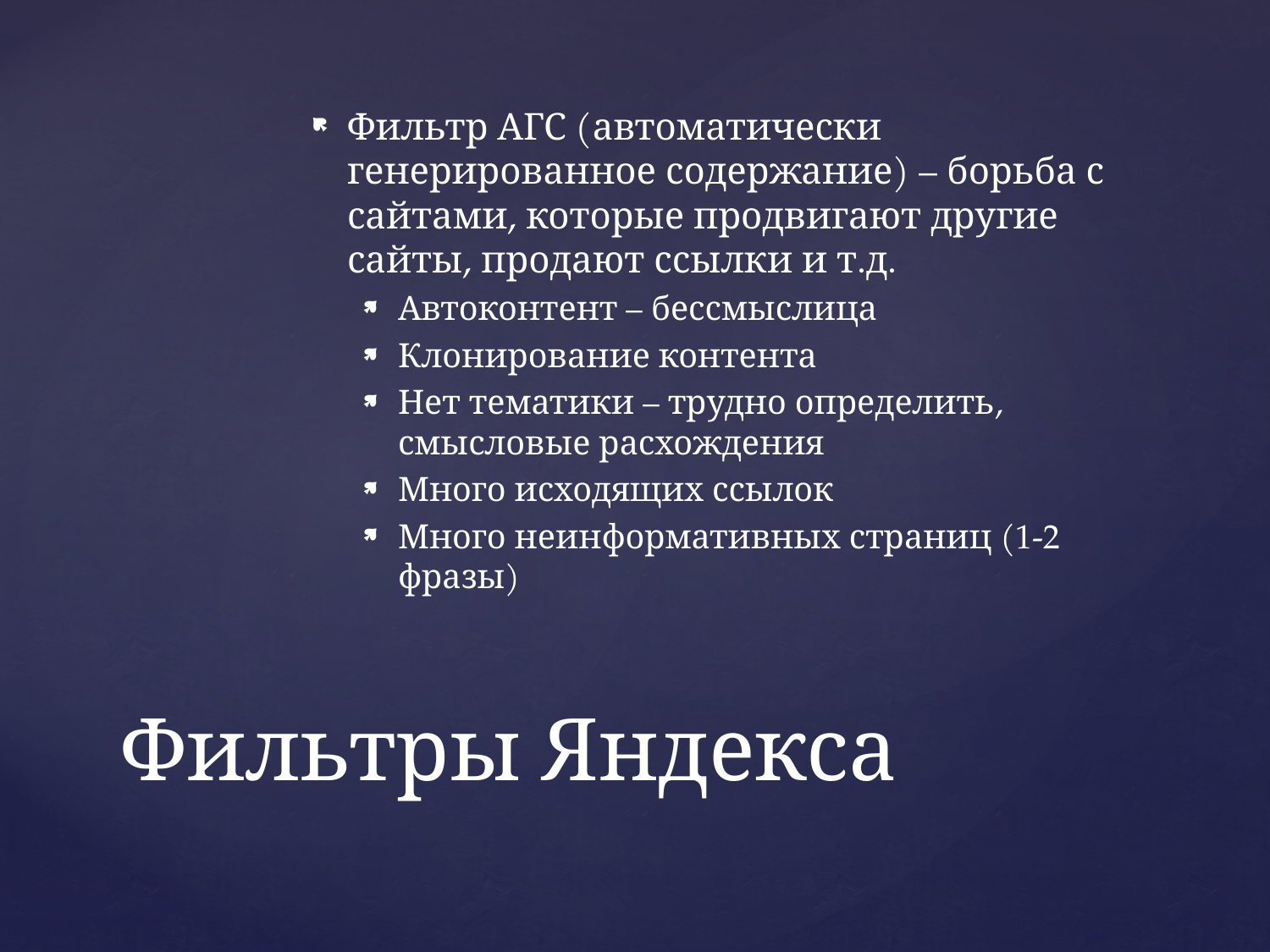

Фильтр АГС (автоматически генерированное содержание) – борьба с сайтами, которые продвигают другие сайты, продают ссылки и т.д.
Автоконтент – бессмыслица
Клонирование контента
Нет тематики – трудно определить, смысловые расхождения
Много исходящих ссылок
Много неинформативных страниц (1-2 фразы)
# Фильтры Яндекса